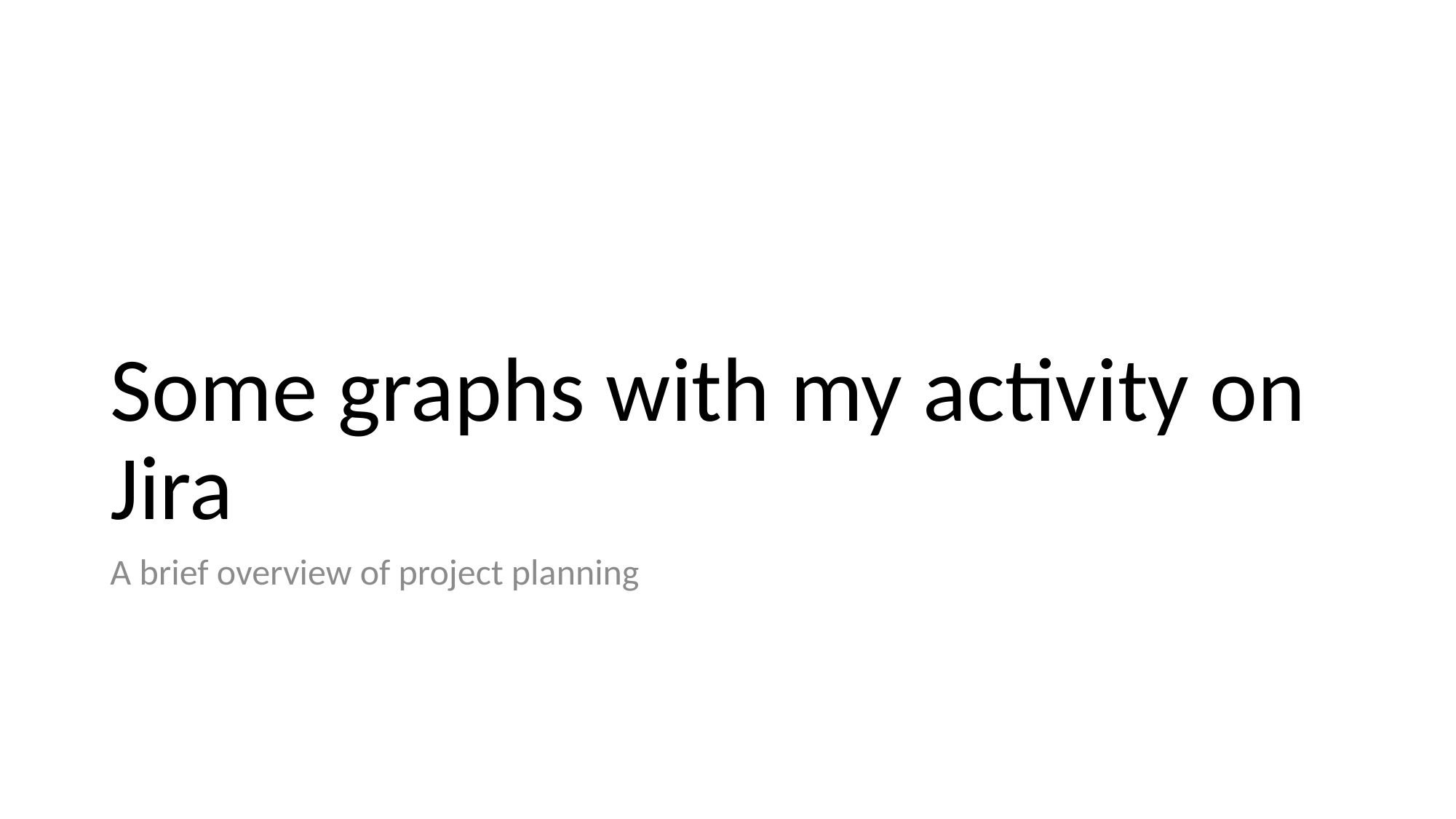

# Some graphs with my activity on Jira
A brief overview of project planning